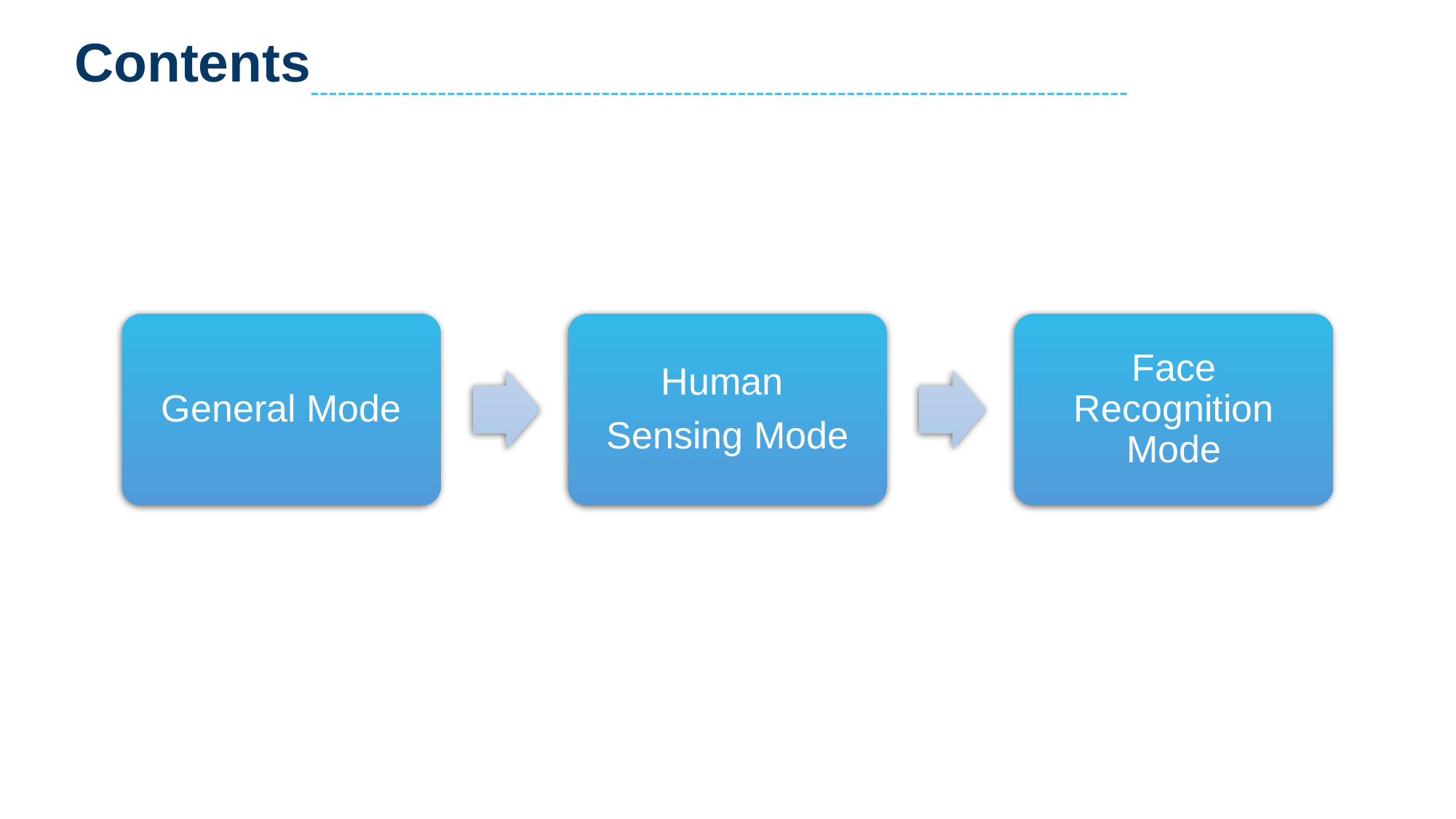

Contents
------------------------------------------------------------------------------------------

General Mode
Human
Sensing Mode
Face Recognition Mode